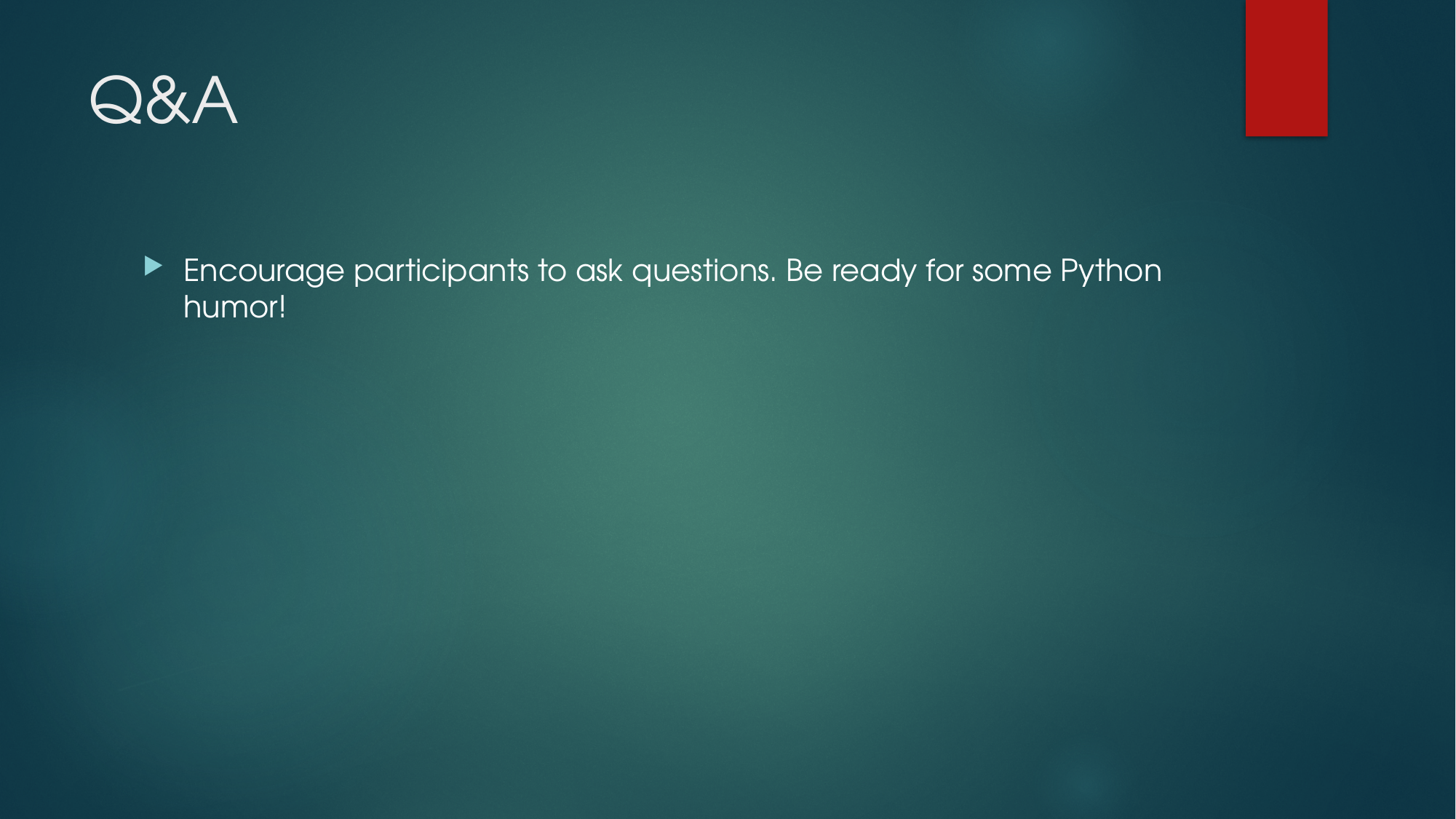

# Q&A
Encourage participants to ask questions. Be ready for some Python humor!